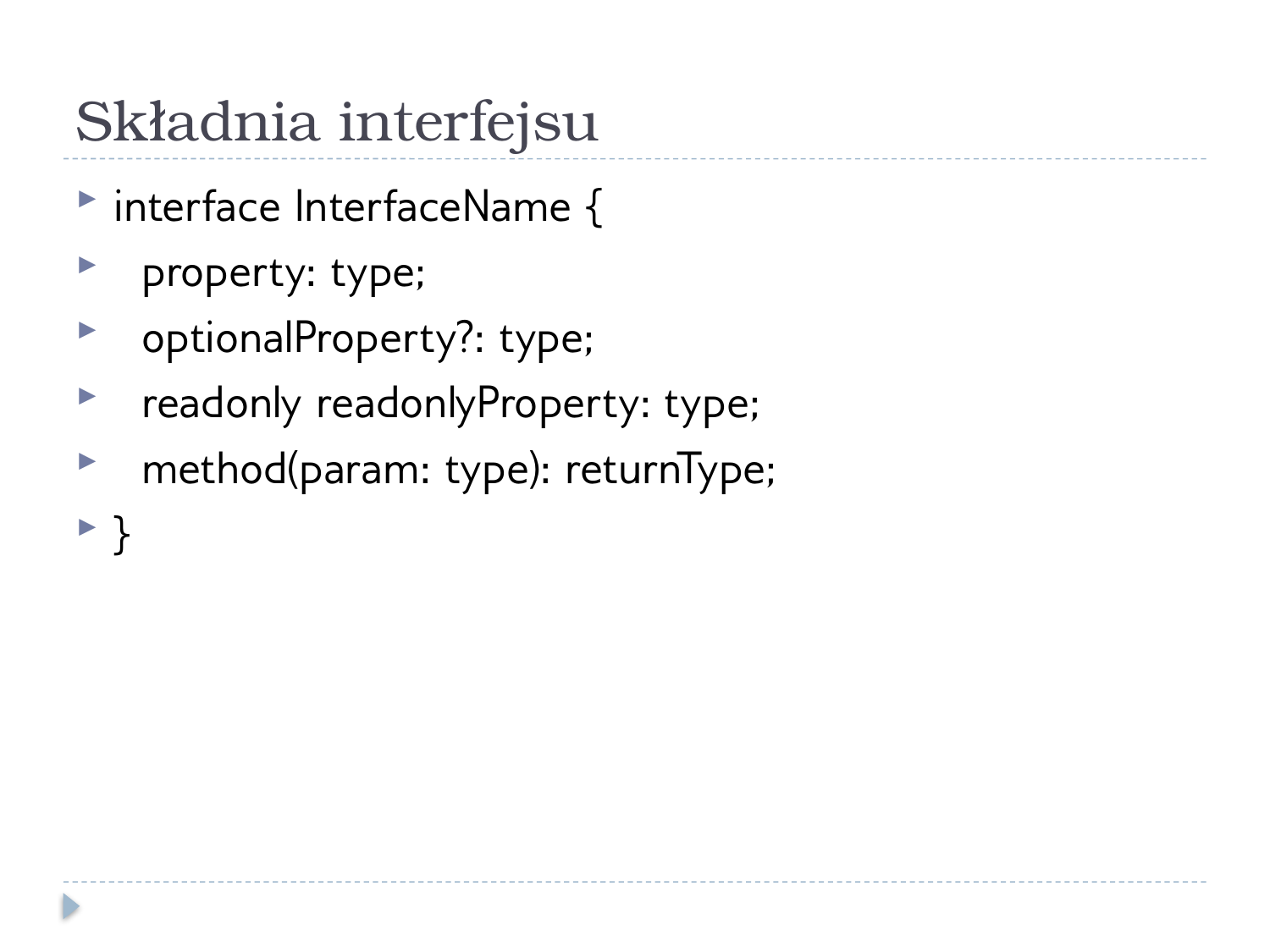

# Składnia interfejsu
interface InterfaceName {
  property: type;
  optionalProperty?: type;
  readonly readonlyProperty: type;
  method(param: type): returnType;
}